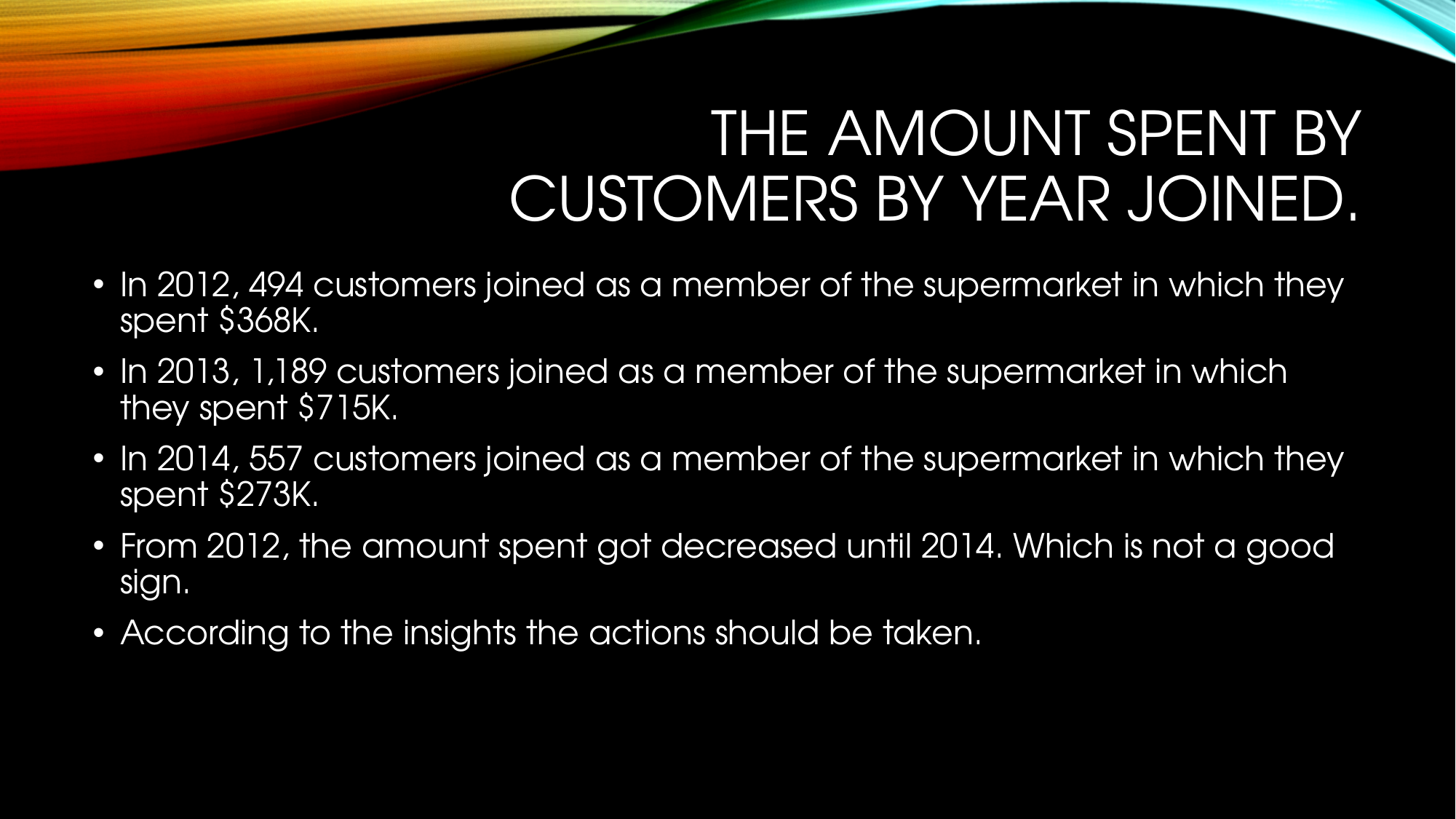

# The amount spent by customers by year joined.
In 2012, 494 customers joined as a member of the supermarket in which they spent $368K.
In 2013, 1,189 customers joined as a member of the supermarket in which they spent $715K.
In 2014, 557 customers joined as a member of the supermarket in which they spent $273K.
From 2012, the amount spent got decreased until 2014. Which is not a good sign.
According to the insights the actions should be taken.